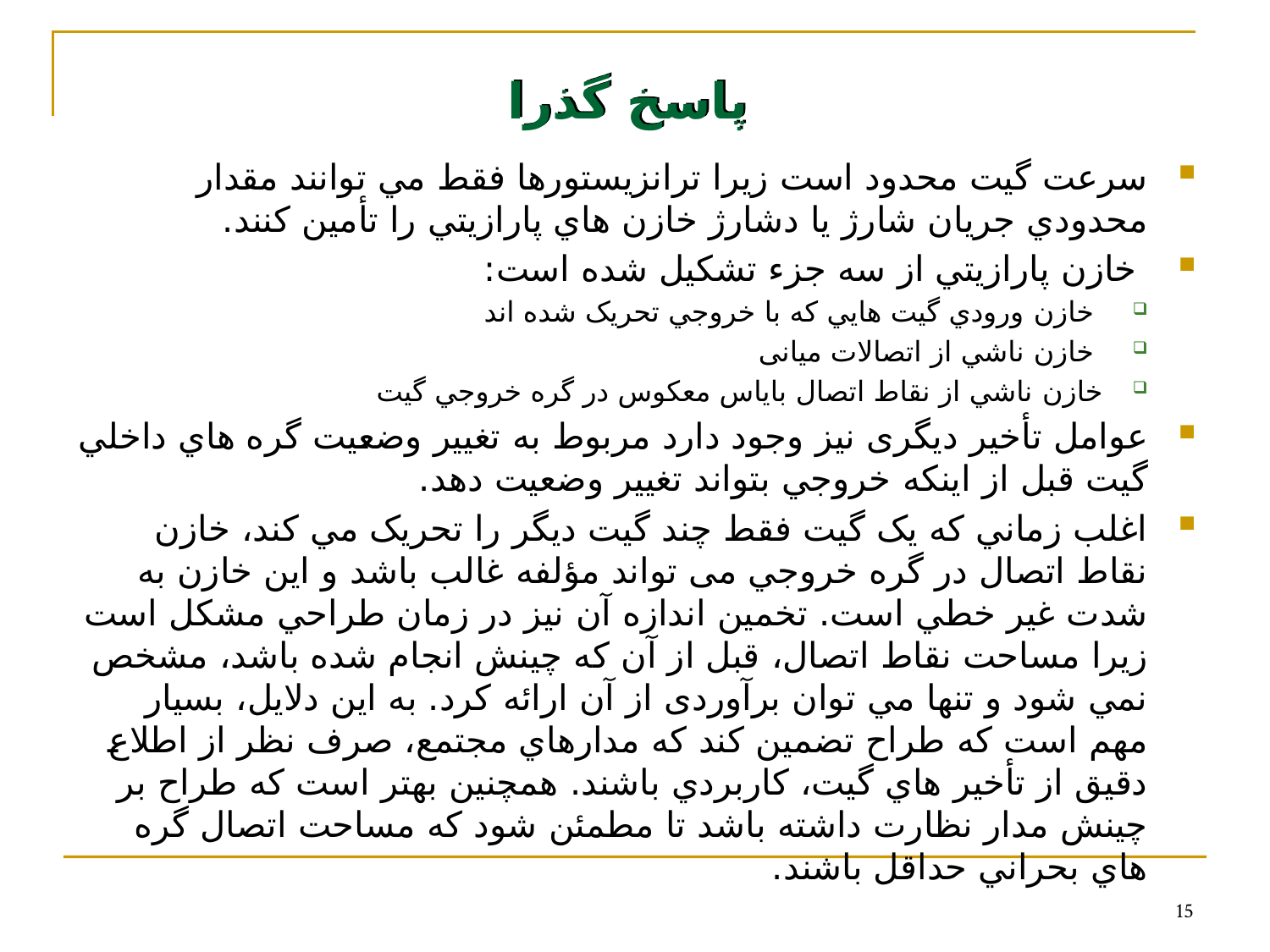

# پاسخ گذرا
سرعت گيت محدود است زيرا ترانزيستورها فقط مي توانند مقدار محدودي جريان شارژ يا دشارژ خازن هاي پارازيتي را تأمين کنند.
 خازن پارازيتي از سه جزء تشکيل شده است:
 خازن ورودي گيت هايي که با خروجي تحريک شده اند
 خازن ناشي از اتصالات میانی
خازن ناشي از نقاط اتصال بایاس معکوس در گره خروجي گيت
عوامل تأخير دیگری نیز وجود دارد مربوط به تغییر وضعیت گره هاي داخلي گيت قبل از اينکه خروجي بتواند تغيير وضعيت دهد.
اغلب زماني که یک گيت فقط چند گيت ديگر را تحريک مي کند، خازن نقاط اتصال در گره خروجي می تواند مؤلفه غالب باشد و اين خازن به شدت غير خطي است. تخمین اندازه آن نیز در زمان طراحي مشکل است زيرا مساحت نقاط اتصال، قبل از آن که چینش انجام شده باشد، مشخص نمي شود و تنها مي توان برآوردی از آن ارائه کرد. به اين دلايل، بسيار مهم است که طراح تضمين کند که مدارهاي مجتمع، صرف نظر از اطلاع دقيق از تأخير هاي گيت، کاربردي باشند. همچنين بهتر است که طراح بر چینش مدار نظارت داشته باشد تا مطمئن شود که مساحت اتصال گره هاي بحراني حداقل باشند.
15